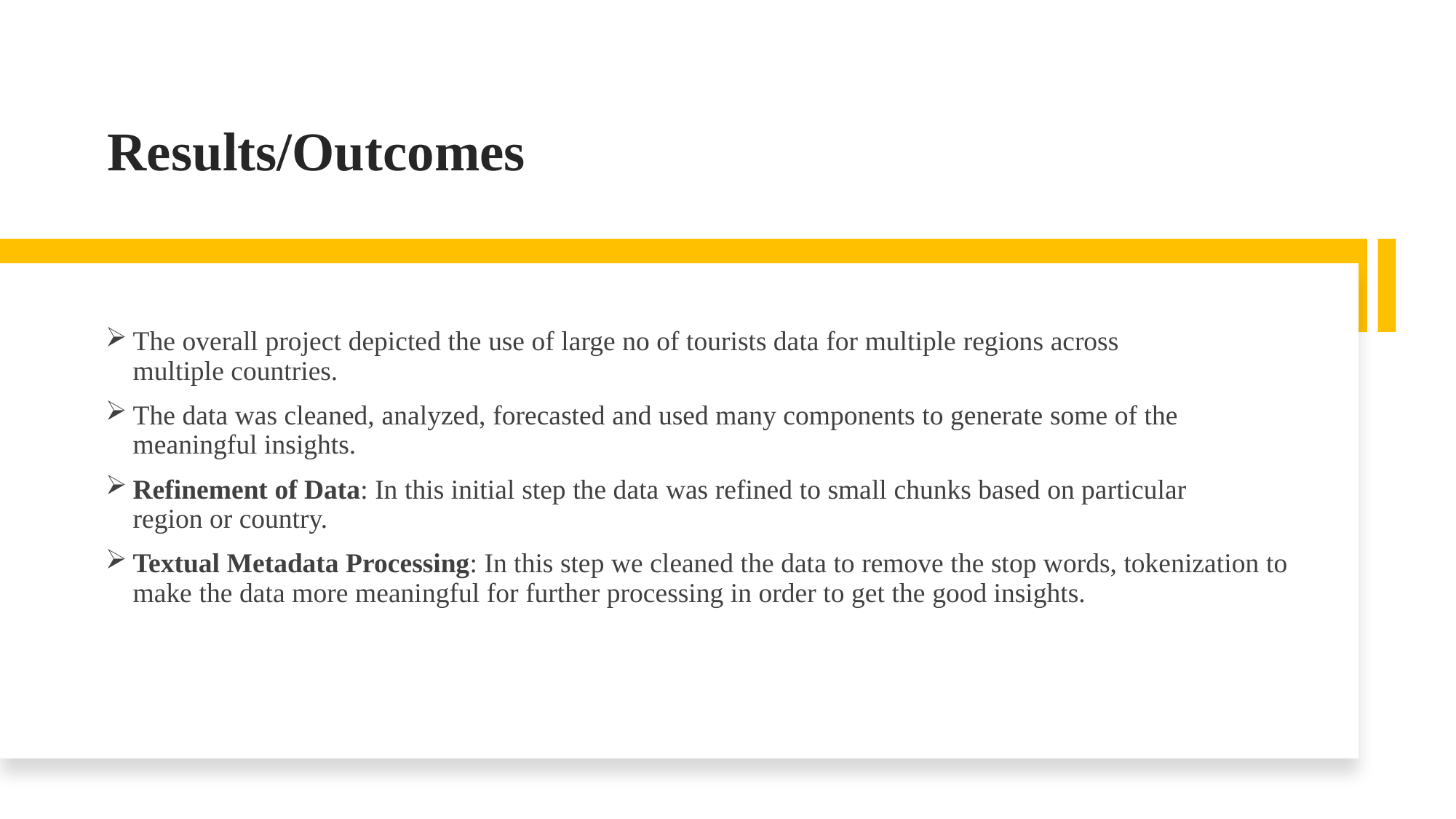

# Results/Outcomes

The overall project depicted the use of large no of tourists data for multiple regions across multiple countries.​
The data was cleaned, analyzed, forecasted and used many components to generate some of the meaningful insights.​
Refinement of Data: In this initial step the data was refined to small chunks based on particular region or country.
Textual Metadata Processing: In this step we cleaned the data to remove the stop words, tokenization to make the data more meaningful for further processing in order to get the good insights.​